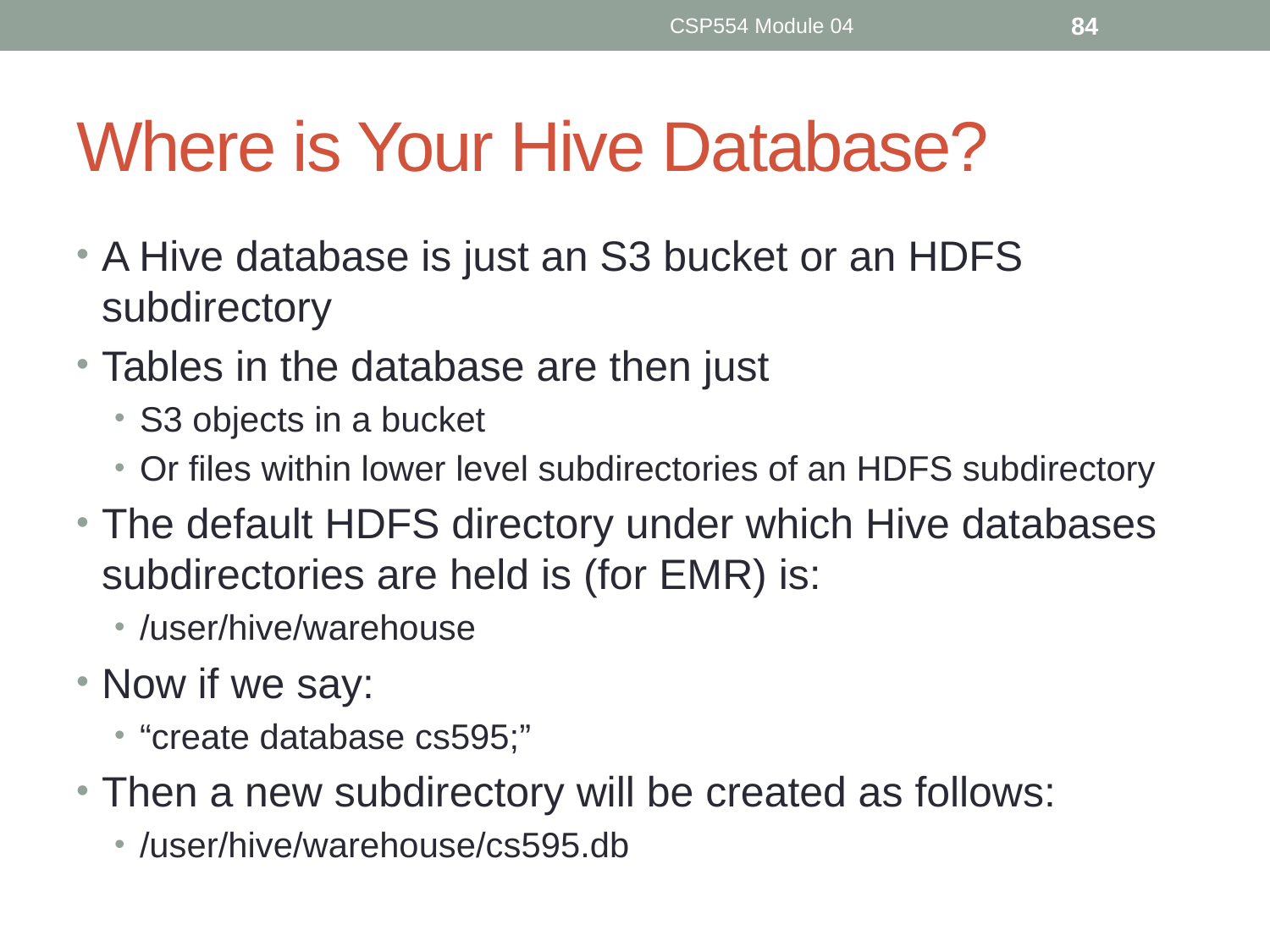

CSP554 Module 04
84
# Where is Your Hive Database?
A Hive database is just an S3 bucket or an HDFS subdirectory
Tables in the database are then just
S3 objects in a bucket
Or files within lower level subdirectories of an HDFS subdirectory
The default HDFS directory under which Hive databases subdirectories are held is (for EMR) is:
/user/hive/warehouse
Now if we say:
“create database cs595;”
Then a new subdirectory will be created as follows:
/user/hive/warehouse/cs595.db